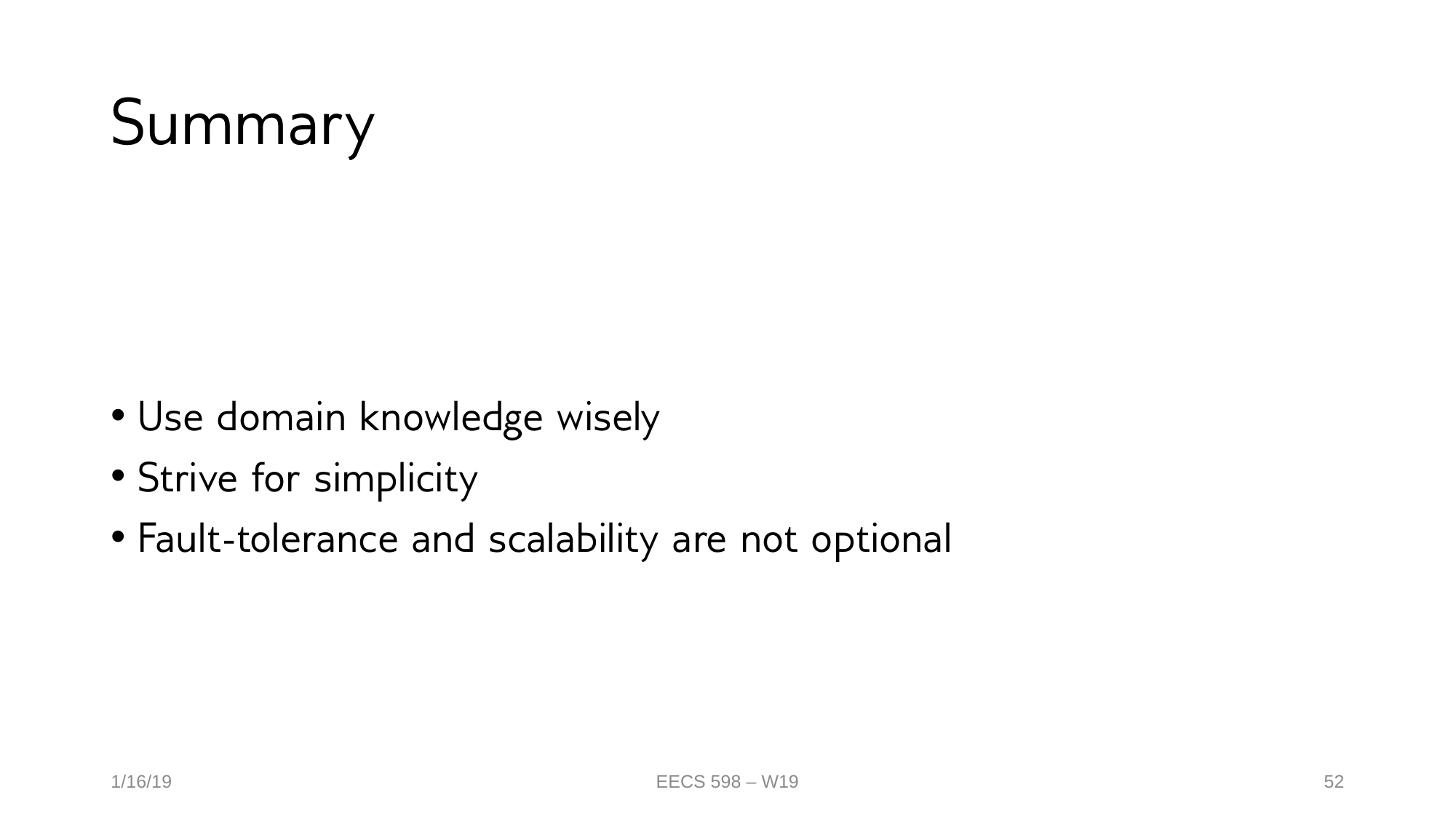

# Summary
Use domain knowledge wisely
Strive for simplicity
Fault-tolerance and scalability are not optional
1/16/19
EECS 598 – W19
52